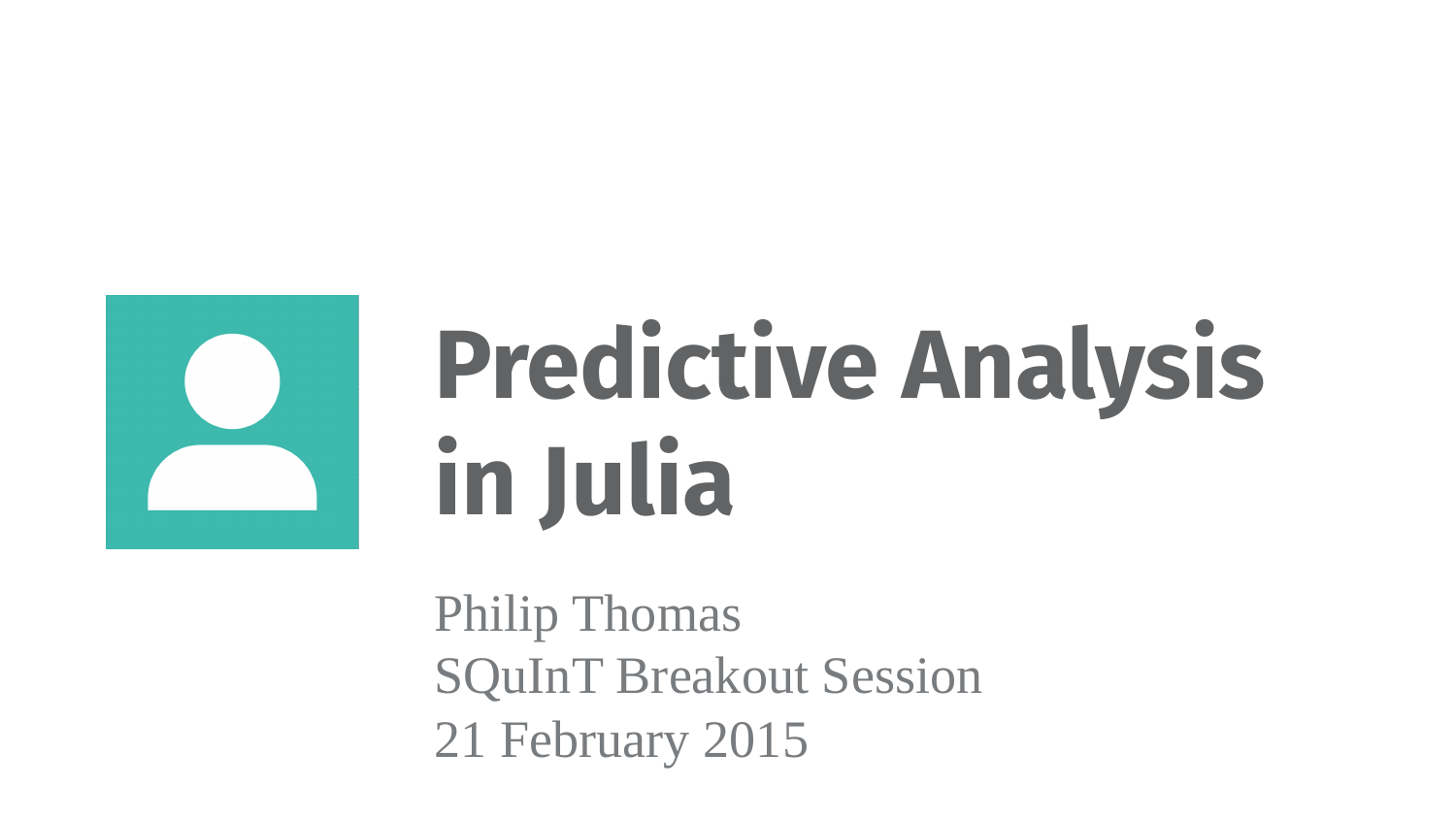

# Predictive Analysis in Julia
Philip Thomas
SQuInT Breakout Session
21 February 2015